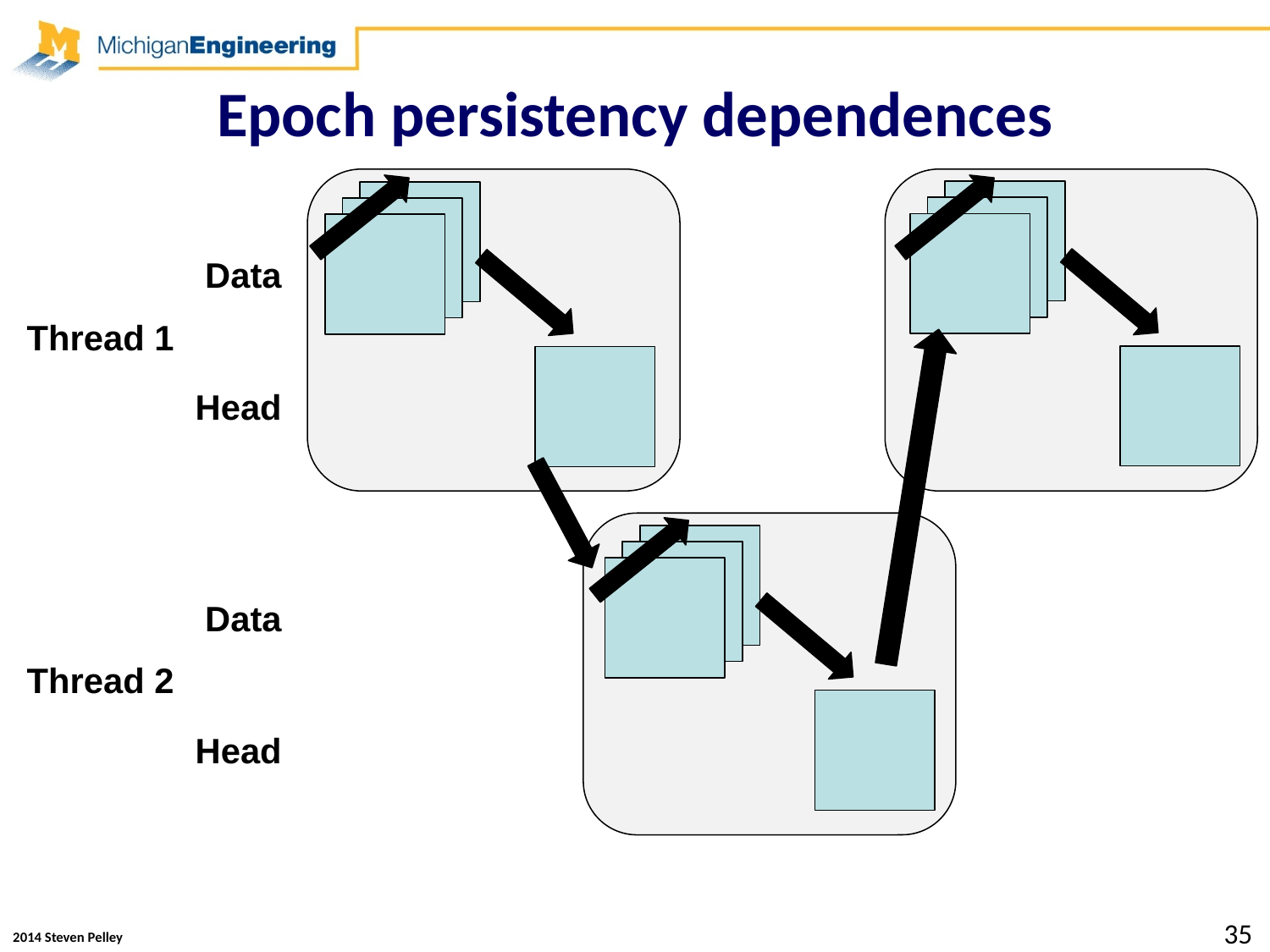

# Epoch persistency dependences

Data

Thread 1

Head

Data
Head

Thread 2

35